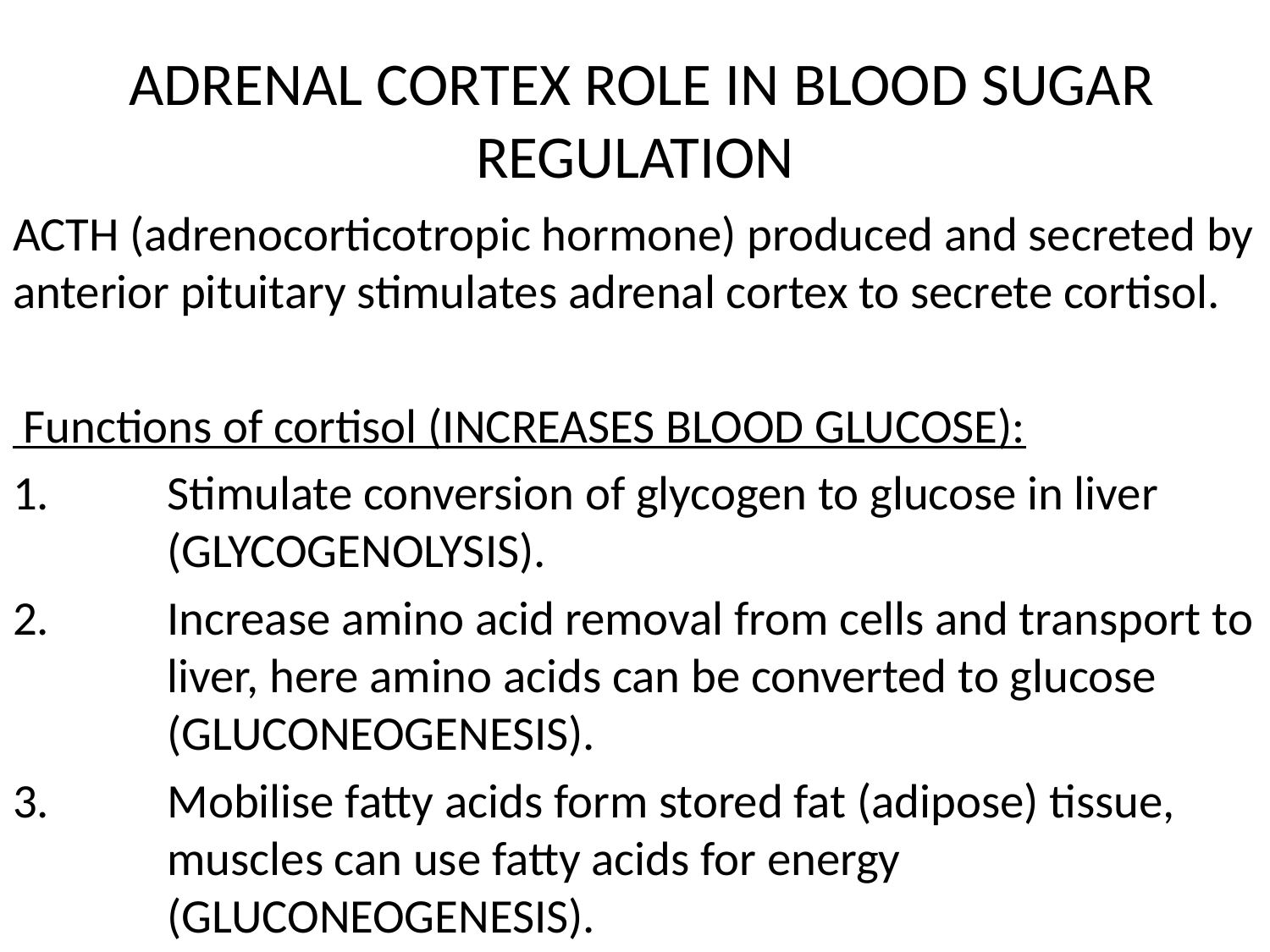

# ADRENAL CORTEX ROLE IN BLOOD SUGAR REGULATION
ACTH (adrenocorticotropic hormone) produced and secreted by anterior pituitary stimulates adrenal cortex to secrete cortisol.

 Functions of cortisol (INCREASES BLOOD GLUCOSE):
Stimulate conversion of glycogen to glucose in liver (GLYCOGENOLYSIS).
Increase amino acid removal from cells and transport to liver, here amino acids can be converted to glucose (GLUCONEOGENESIS).
Mobilise fatty acids form stored fat (adipose) tissue, muscles can use fatty acids for energy (GLUCONEOGENESIS).